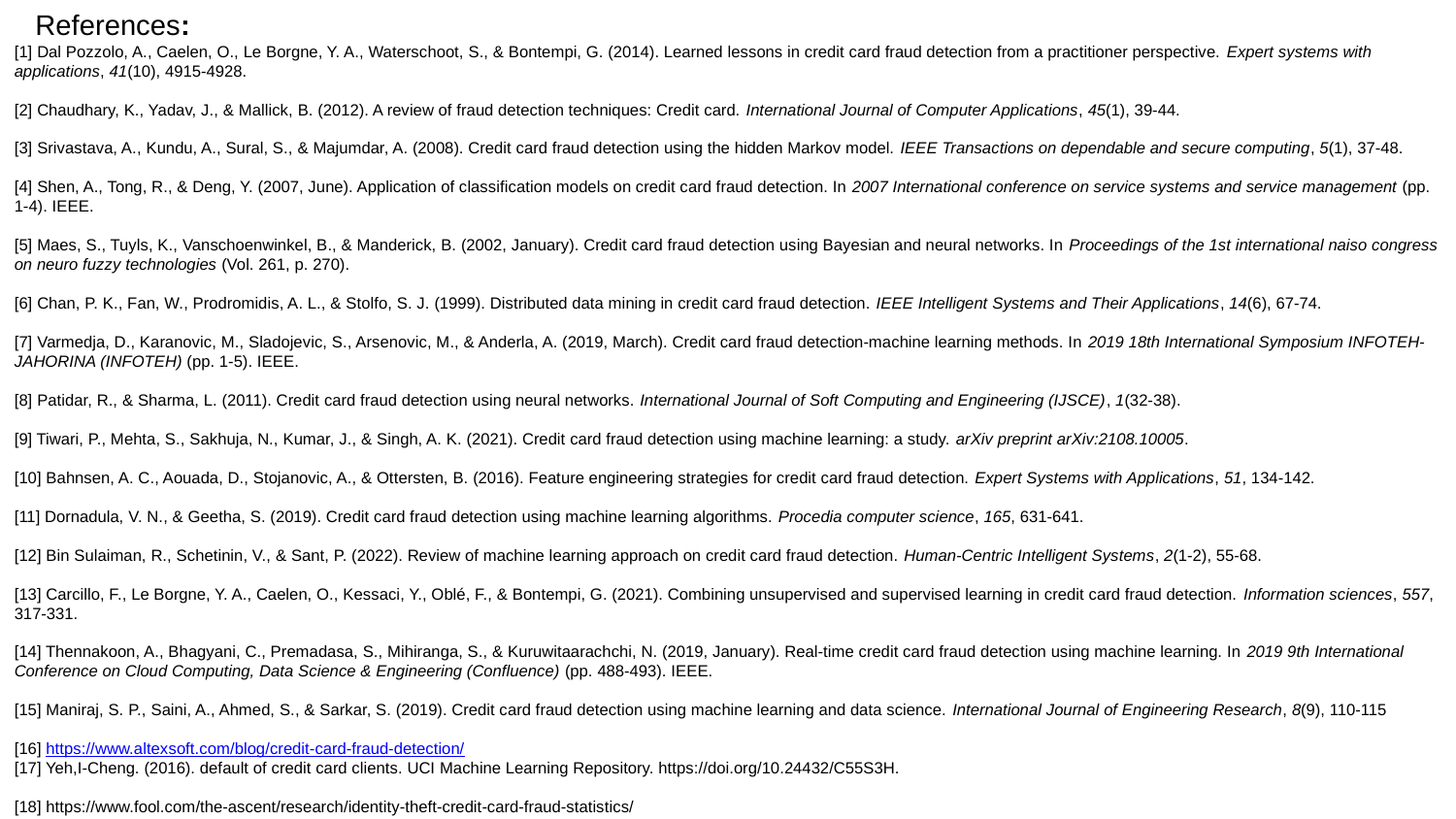

References:
[1] Dal Pozzolo, A., Caelen, O., Le Borgne, Y. A., Waterschoot, S., & Bontempi, G. (2014). Learned lessons in credit card fraud detection from a practitioner perspective. Expert systems with applications, 41(10), 4915-4928.

[2] Chaudhary, K., Yadav, J., & Mallick, B. (2012). A review of fraud detection techniques: Credit card. International Journal of Computer Applications, 45(1), 39-44.

[3] Srivastava, A., Kundu, A., Sural, S., & Majumdar, A. (2008). Credit card fraud detection using the hidden Markov model. IEEE Transactions on dependable and secure computing, 5(1), 37-48.

[4] Shen, A., Tong, R., & Deng, Y. (2007, June). Application of classification models on credit card fraud detection. In 2007 International conference on service systems and service management (pp. 1-4). IEEE.

[5] Maes, S., Tuyls, K., Vanschoenwinkel, B., & Manderick, B. (2002, January). Credit card fraud detection using Bayesian and neural networks. In Proceedings of the 1st international naiso congress on neuro fuzzy technologies (Vol. 261, p. 270).

[6] Chan, P. K., Fan, W., Prodromidis, A. L., & Stolfo, S. J. (1999). Distributed data mining in credit card fraud detection. IEEE Intelligent Systems and Their Applications, 14(6), 67-74.

[7] Varmedja, D., Karanovic, M., Sladojevic, S., Arsenovic, M., & Anderla, A. (2019, March). Credit card fraud detection-machine learning methods. In 2019 18th International Symposium INFOTEH-JAHORINA (INFOTEH) (pp. 1-5). IEEE.

[8] Patidar, R., & Sharma, L. (2011). Credit card fraud detection using neural networks. International Journal of Soft Computing and Engineering (IJSCE), 1(32-38).

[9] Tiwari, P., Mehta, S., Sakhuja, N., Kumar, J., & Singh, A. K. (2021). Credit card fraud detection using machine learning: a study. arXiv preprint arXiv:2108.10005.

[10] Bahnsen, A. C., Aouada, D., Stojanovic, A., & Ottersten, B. (2016). Feature engineering strategies for credit card fraud detection. Expert Systems with Applications, 51, 134-142.

[11] Dornadula, V. N., & Geetha, S. (2019). Credit card fraud detection using machine learning algorithms. Procedia computer science, 165, 631-641.

[12] Bin Sulaiman, R., Schetinin, V., & Sant, P. (2022). Review of machine learning approach on credit card fraud detection. Human-Centric Intelligent Systems, 2(1-2), 55-68.

[13] Carcillo, F., Le Borgne, Y. A., Caelen, O., Kessaci, Y., Oblé, F., & Bontempi, G. (2021). Combining unsupervised and supervised learning in credit card fraud detection. Information sciences, 557, 317-331.

[14] Thennakoon, A., Bhagyani, C., Premadasa, S., Mihiranga, S., & Kuruwitaarachchi, N. (2019, January). Real-time credit card fraud detection using machine learning. In 2019 9th International Conference on Cloud Computing, Data Science & Engineering (Confluence) (pp. 488-493). IEEE.

[15] Maniraj, S. P., Saini, A., Ahmed, S., & Sarkar, S. (2019). Credit card fraud detection using machine learning and data science. International Journal of Engineering Research, 8(9), 110-115

[16] https://www.altexsoft.com/blog/credit-card-fraud-detection/
[17] Yeh,I-Cheng. (2016). default of credit card clients. UCI Machine Learning Repository. https://doi.org/10.24432/C55S3H.

[18] https://www.fool.com/the-ascent/research/identity-theft-credit-card-fraud-statistics/